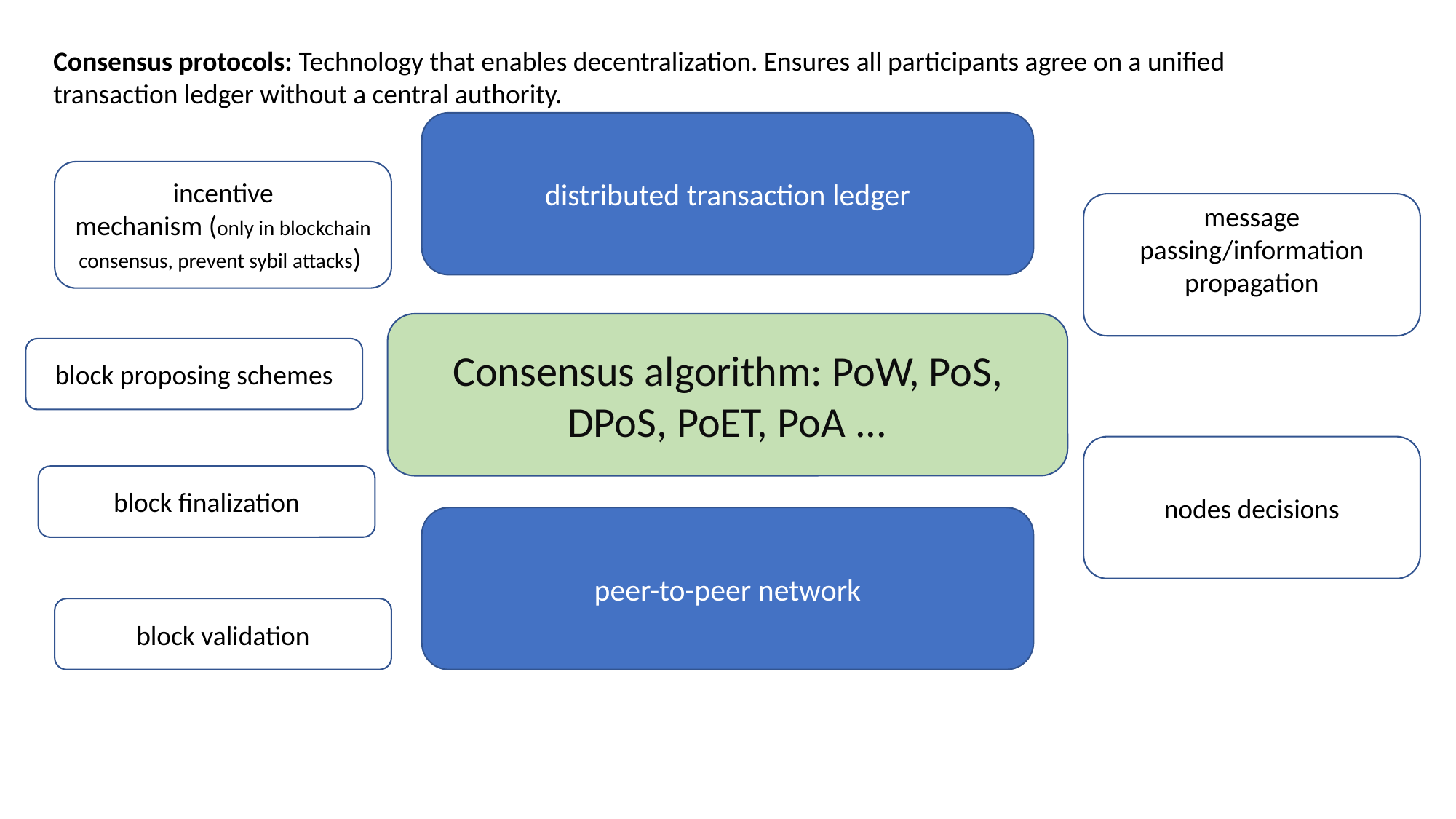

Consensus protocols: Technology that enables decentralization. Ensures all participants agree on a unified transaction ledger without a central authority.
distributed transaction ledger
incentive
mechanism (only in blockchain consensus, prevent sybil attacks)
message passing/information propagation

Consensus algorithm: PoW, PoS, DPoS, PoET, PoA ...
block proposing schemes
nodes decisions
block finalization
peer-to-peer network
block validation